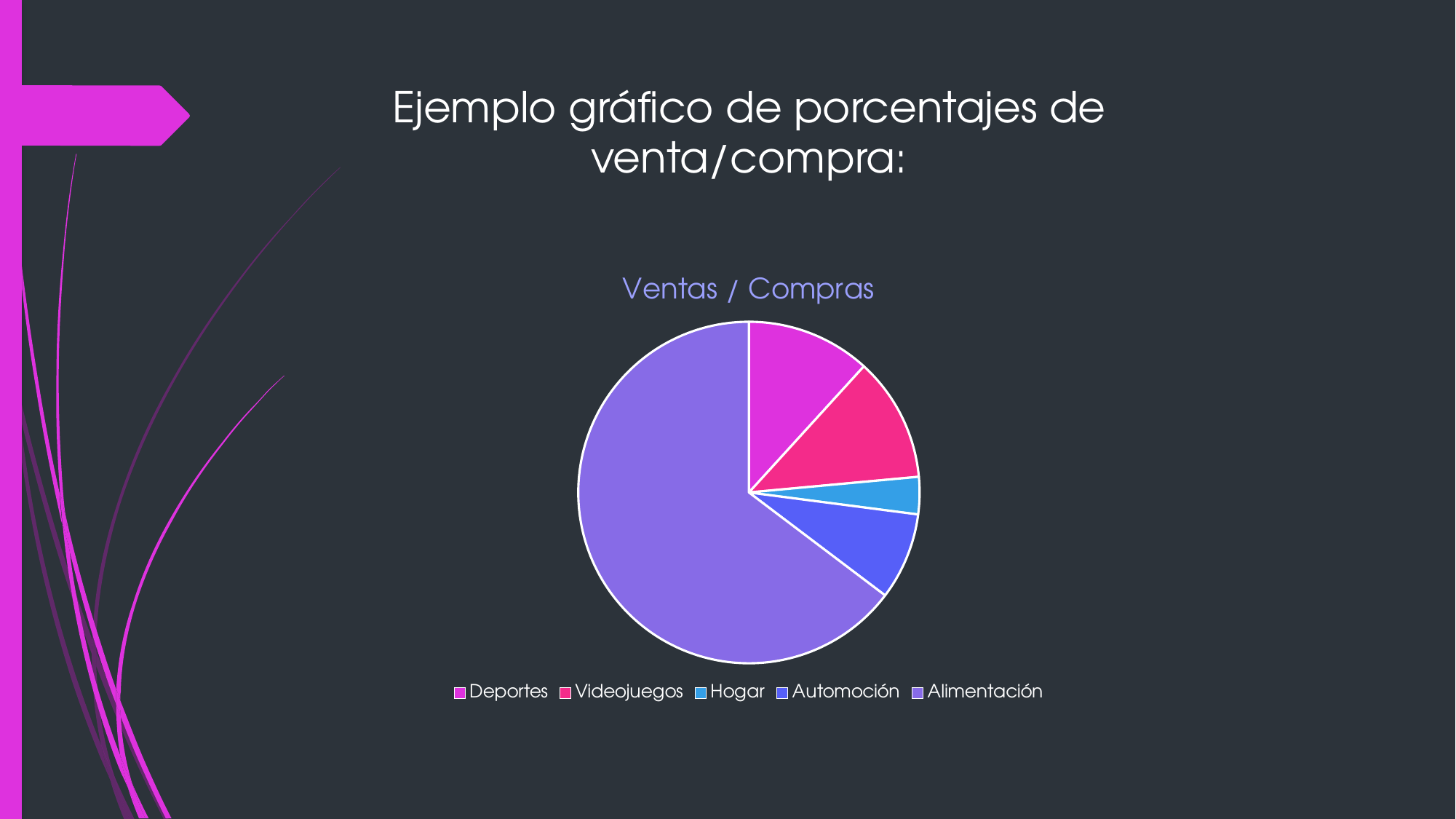

# Ejemplo gráfico de porcentajes de venta/compra:

### Chart: Ventas / Compras

| Category | Ventas |
|---|---|
| Deportes | 10.0 |
| Videojuegos | 10.0 |
| Hogar | 3.0 |
| Automoción | 7.0 |
| Alimentación | 55.0 |